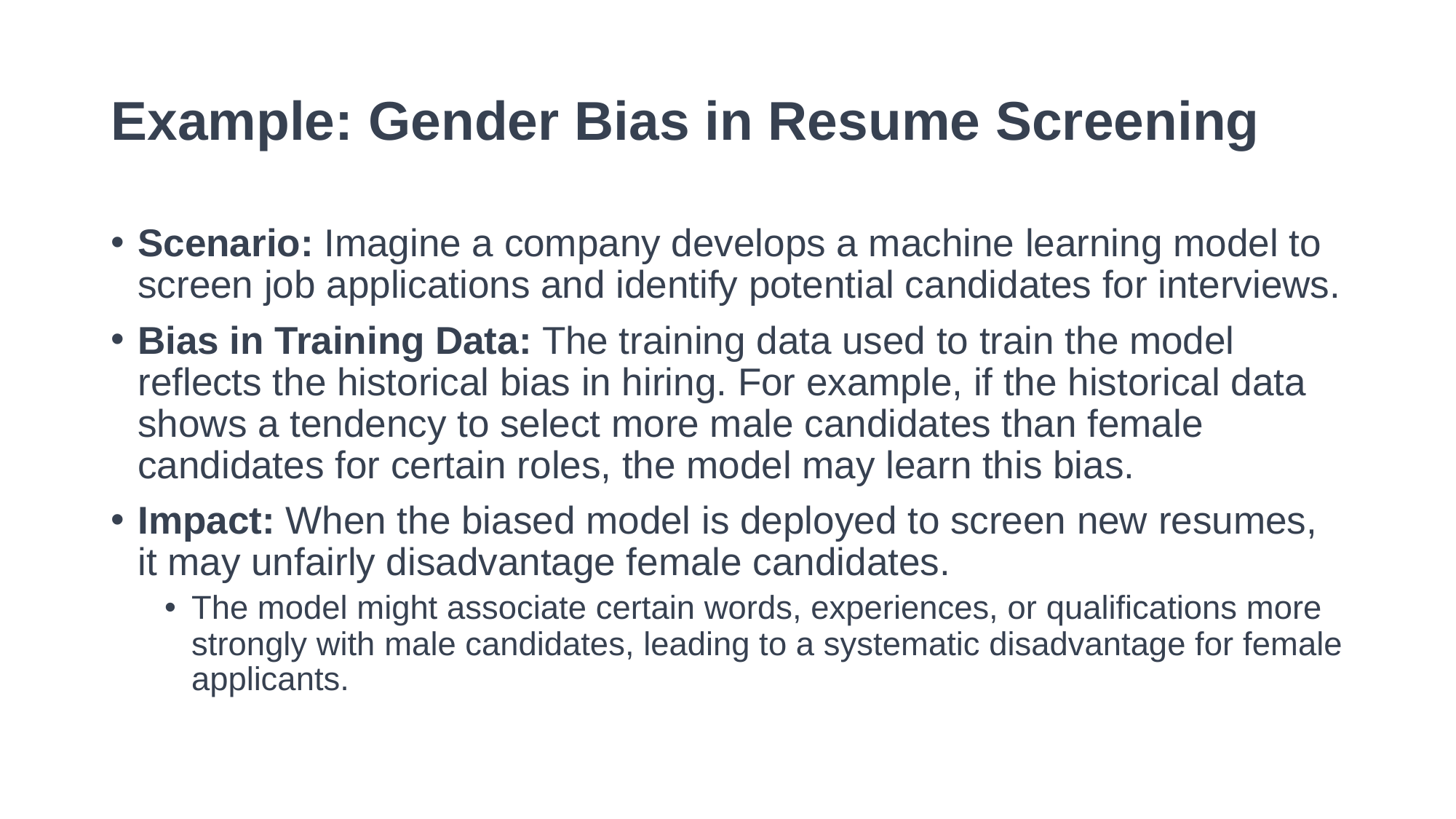

# Example: Gender Bias in Resume Screening
Scenario: Imagine a company develops a machine learning model to screen job applications and identify potential candidates for interviews.
Bias in Training Data: The training data used to train the model reflects the historical bias in hiring. For example, if the historical data shows a tendency to select more male candidates than female candidates for certain roles, the model may learn this bias.
Impact: When the biased model is deployed to screen new resumes, it may unfairly disadvantage female candidates.
The model might associate certain words, experiences, or qualifications more strongly with male candidates, leading to a systematic disadvantage for female applicants.